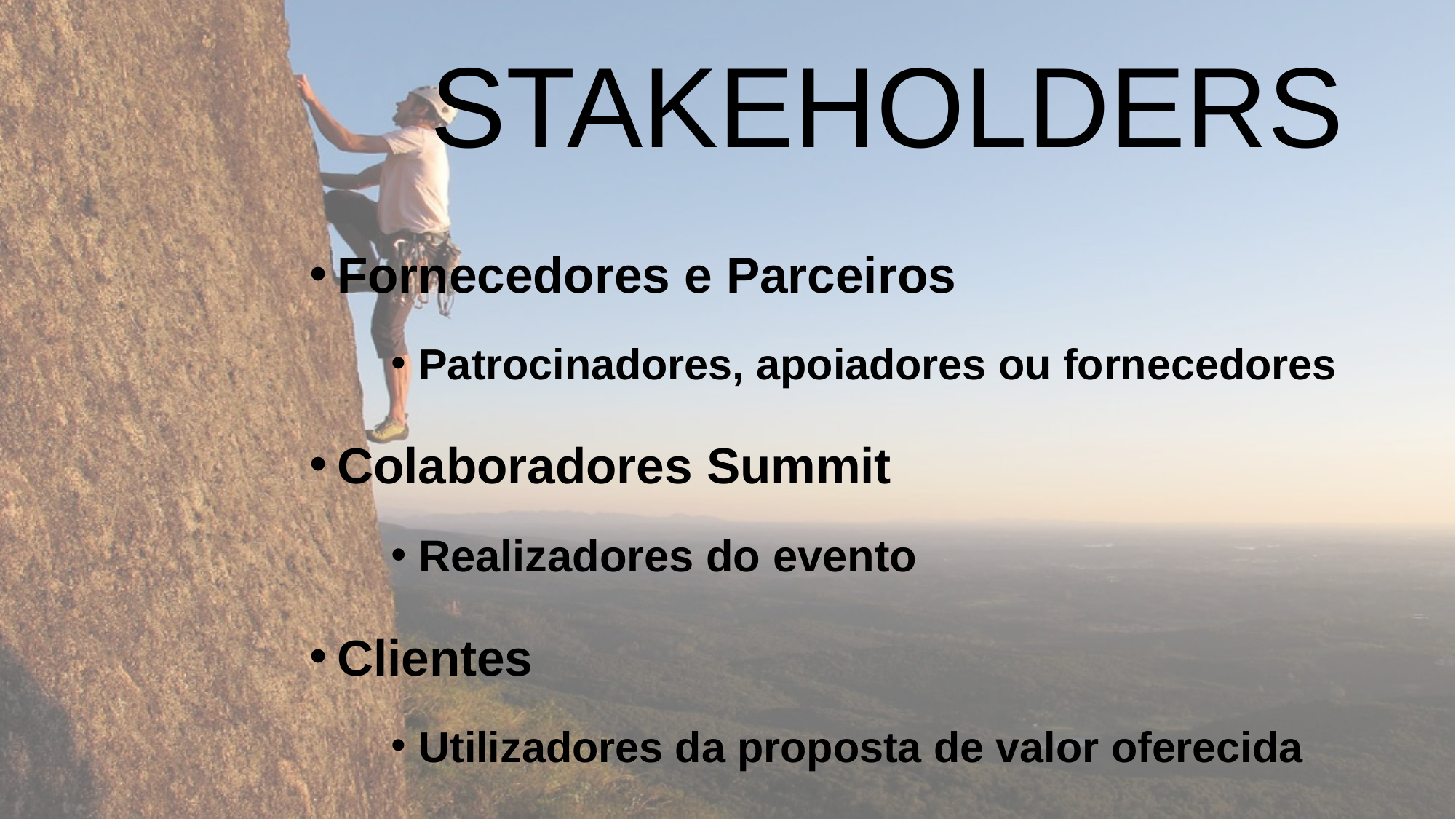

# STAKEHOLDERS
Fornecedores e Parceiros
Patrocinadores, apoiadores ou fornecedores
Colaboradores Summit
Realizadores do evento
Clientes
Utilizadores da proposta de valor oferecida